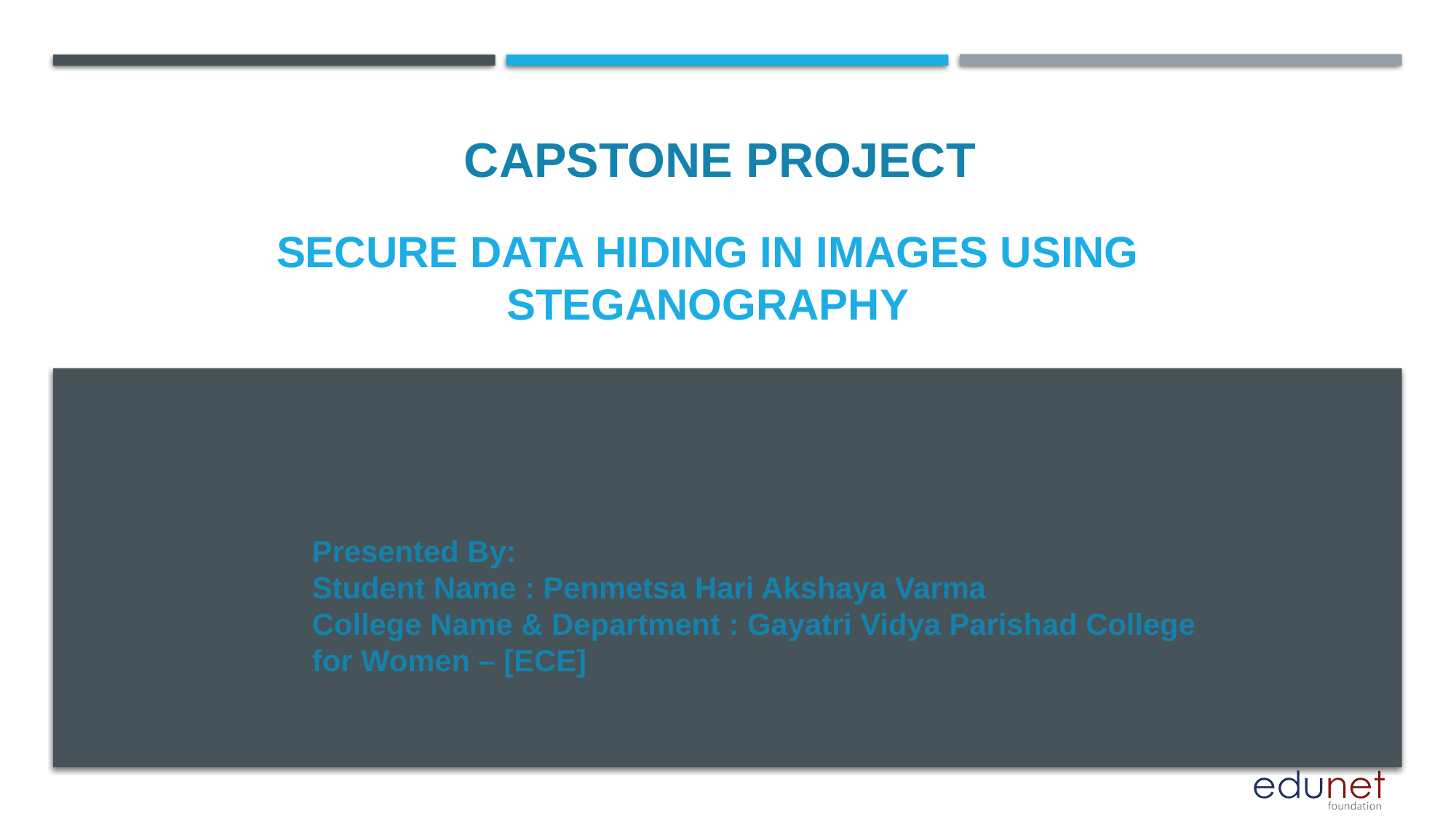

CAPSTONE PROJECT
# Secure data hiding in images using steganography
Presented By:
Student Name : Penmetsa Hari Akshaya Varma
College Name & Department : Gayatri Vidya Parishad College for Women – [ECE]